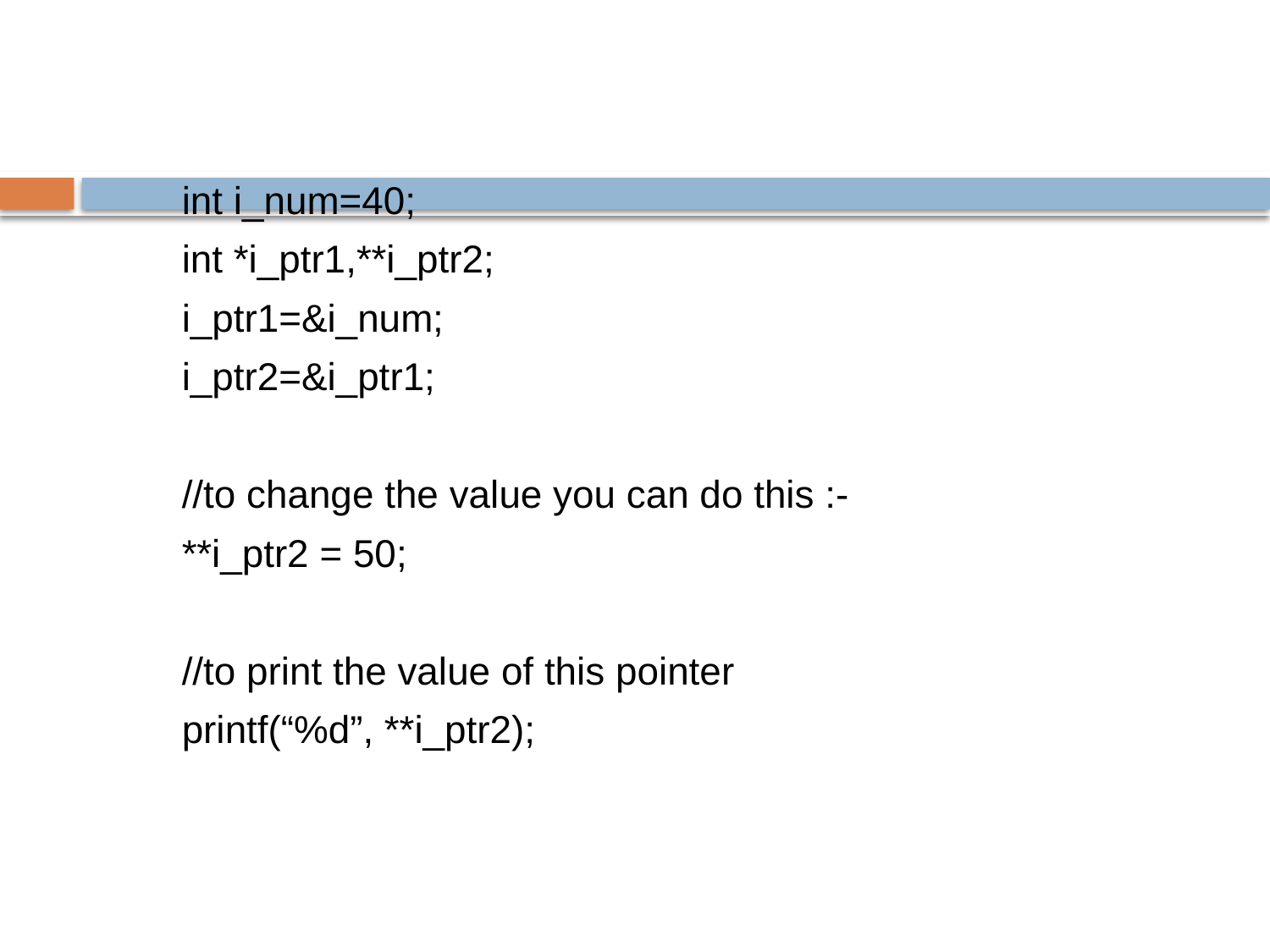

int i_num=40;
int *i_ptr1,**i_ptr2;
i_ptr1=&i_num;
i_ptr2=&i_ptr1;

//to change the value you can do this :-
**i_ptr2 = 50;

//to print the value of this pointer
printf(“%d”, **i_ptr2);